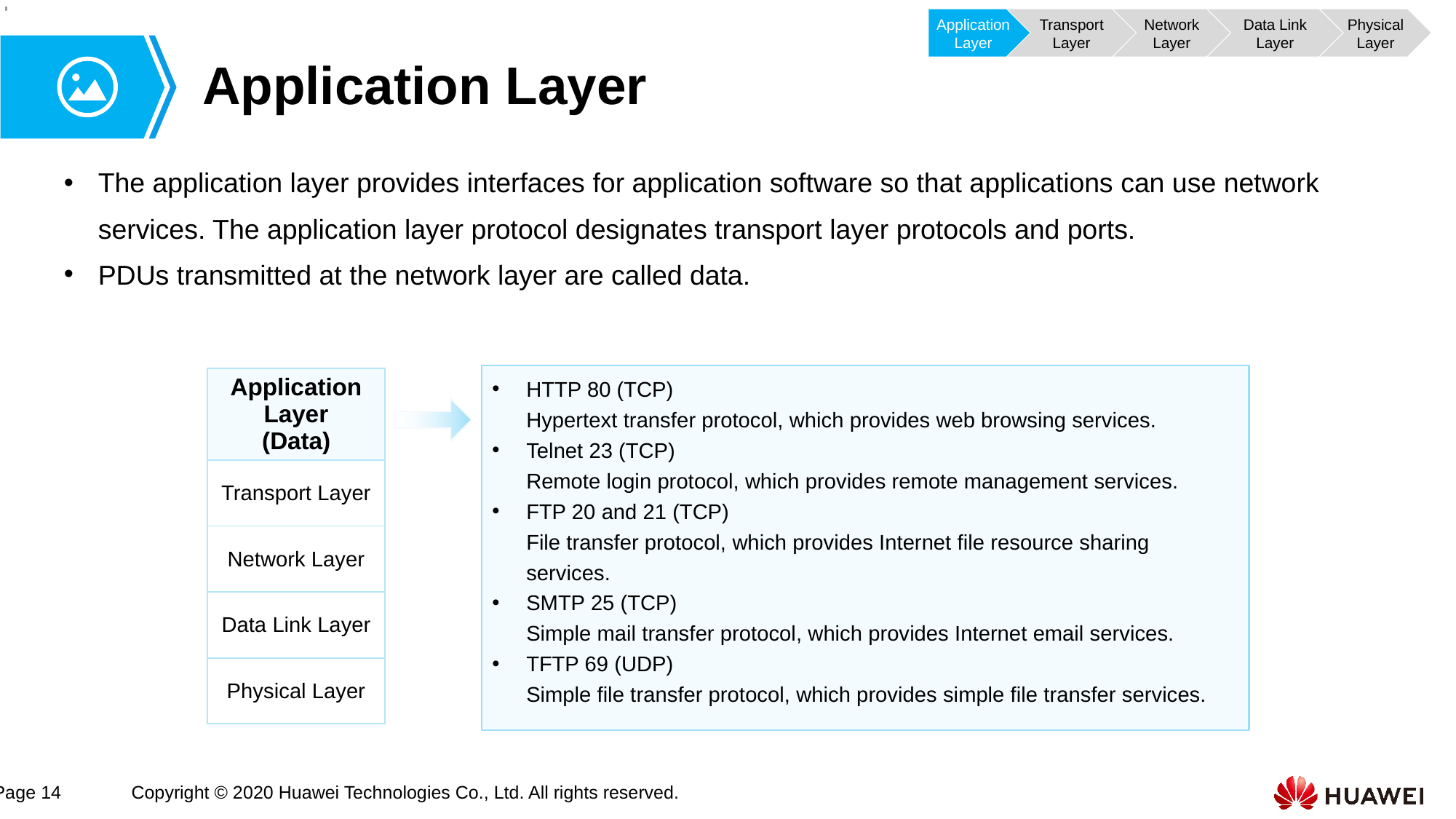

Application Layer
Transport Layer
Network Layer
Data Link Layer
Physical Layer
# Application Layer
The application layer provides interfaces for application software so that applications can use network services. The application layer protocol designates transport layer protocols and ports.
PDUs transmitted at the network layer are called data.
HTTP 80 (TCP)
Hypertext transfer protocol, which provides web browsing services.
Telnet 23 (TCP)
Remote login protocol, which provides remote management services.
FTP 20 and 21 (TCP)
File transfer protocol, which provides Internet file resource sharing services.
SMTP 25 (TCP)
Simple mail transfer protocol, which provides Internet email services.
TFTP 69 (UDP)
Simple file transfer protocol, which provides simple file transfer services.
| Application Layer (Data) |
| --- |
| Transport Layer |
| Network Layer |
| Data Link Layer |
| Physical Layer |